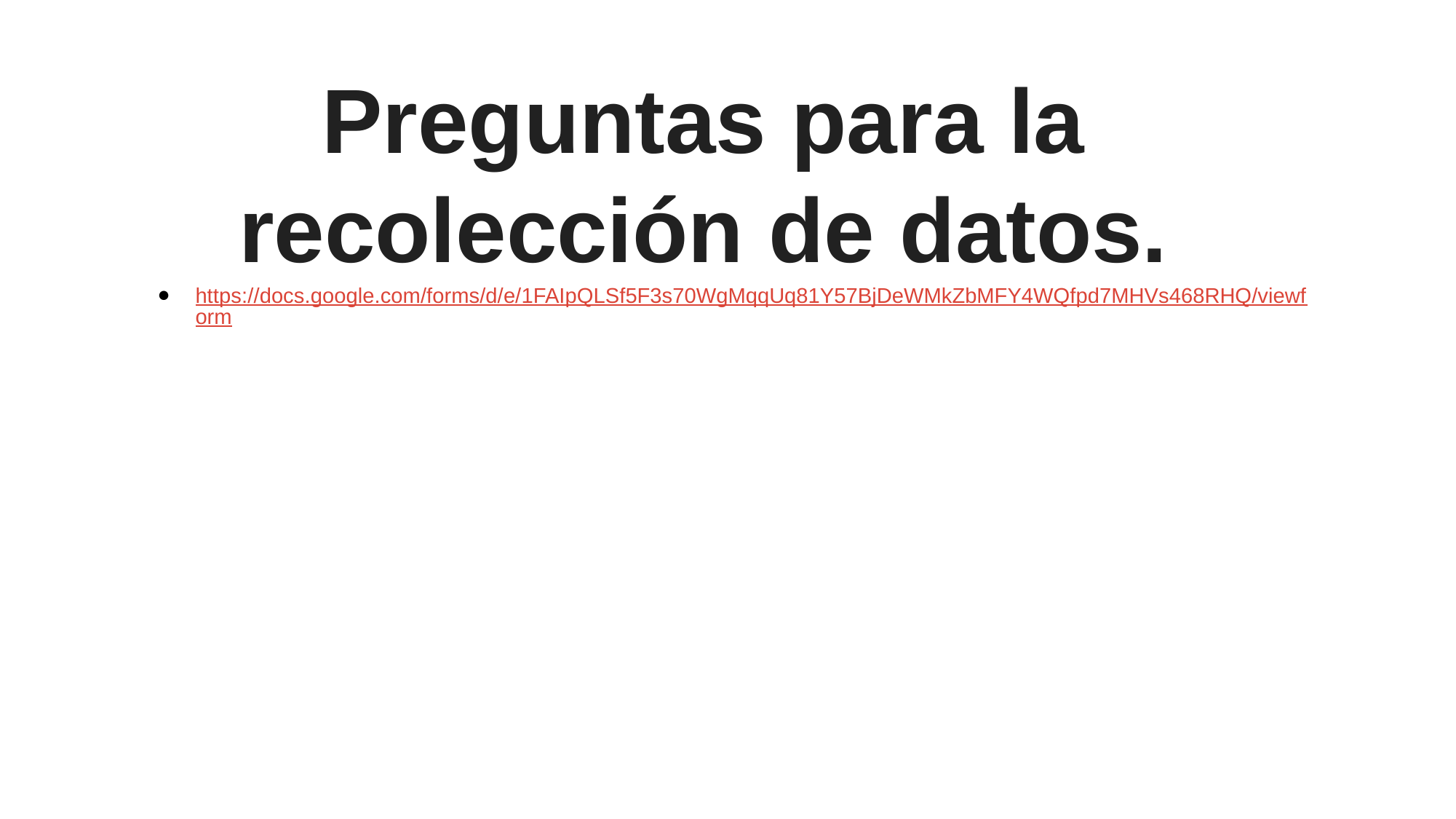

# Preguntas para la recolección de datos.
https://docs.google.com/forms/d/e/1FAIpQLSf5F3s70WgMqqUq81Y57BjDeWMkZbMFY4WQfpd7MHVs468RHQ/viewform